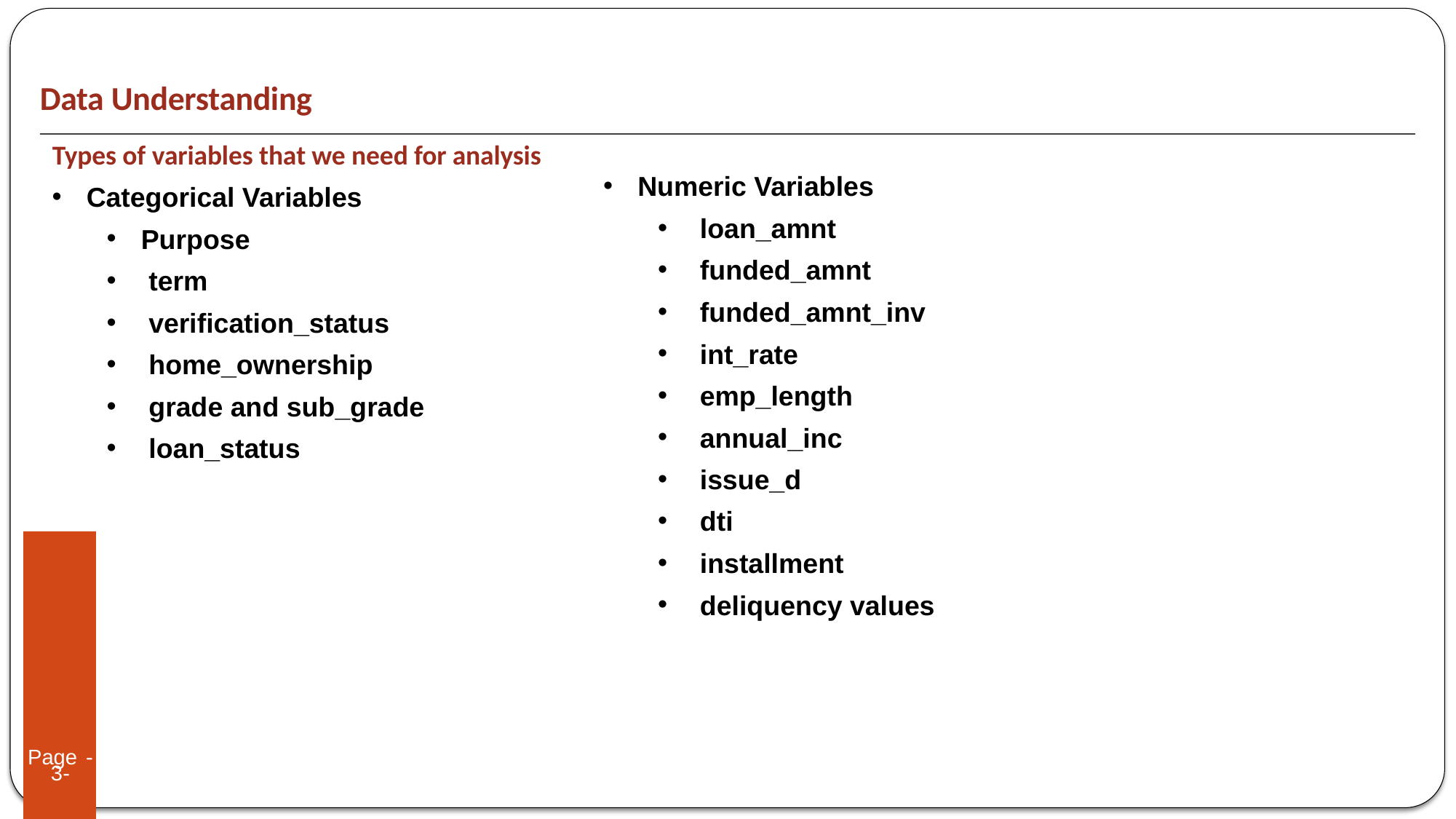

# Data Understanding
Types of variables that we need for analysis
Categorical Variables
Purpose
 term
 verification_status
 home_ownership
 grade and sub_grade
 loan_status

Numeric Variables
 loan_amnt
 funded_amnt
 funded_amnt_inv
 int_rate
 emp_length
 annual_inc
 issue_d
 dti
 installment
 deliquency values
Page -3-